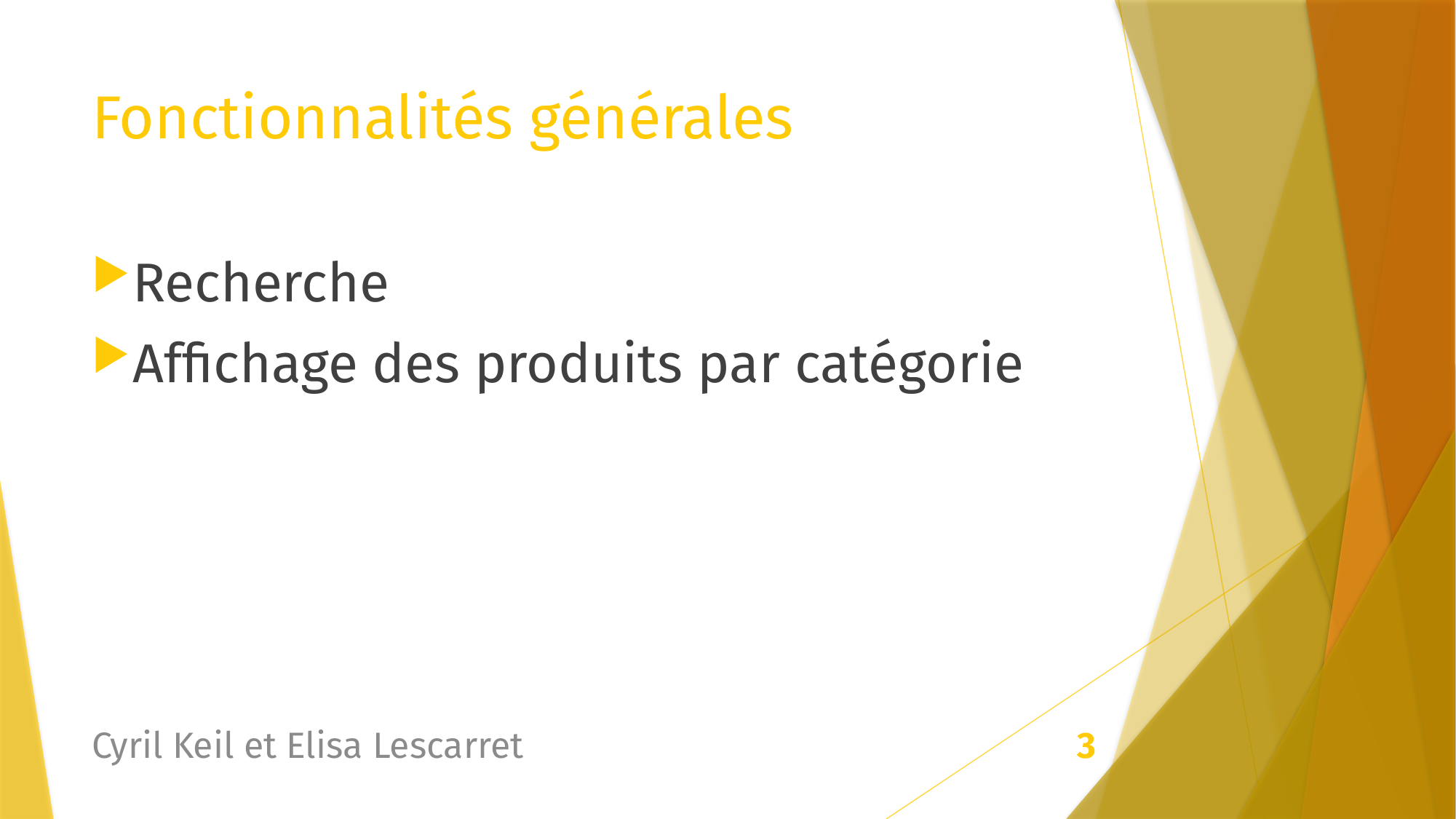

# Fonctionnalités générales
Recherche
Affichage des produits par catégorie
Cyril Keil et Elisa Lescarret
3